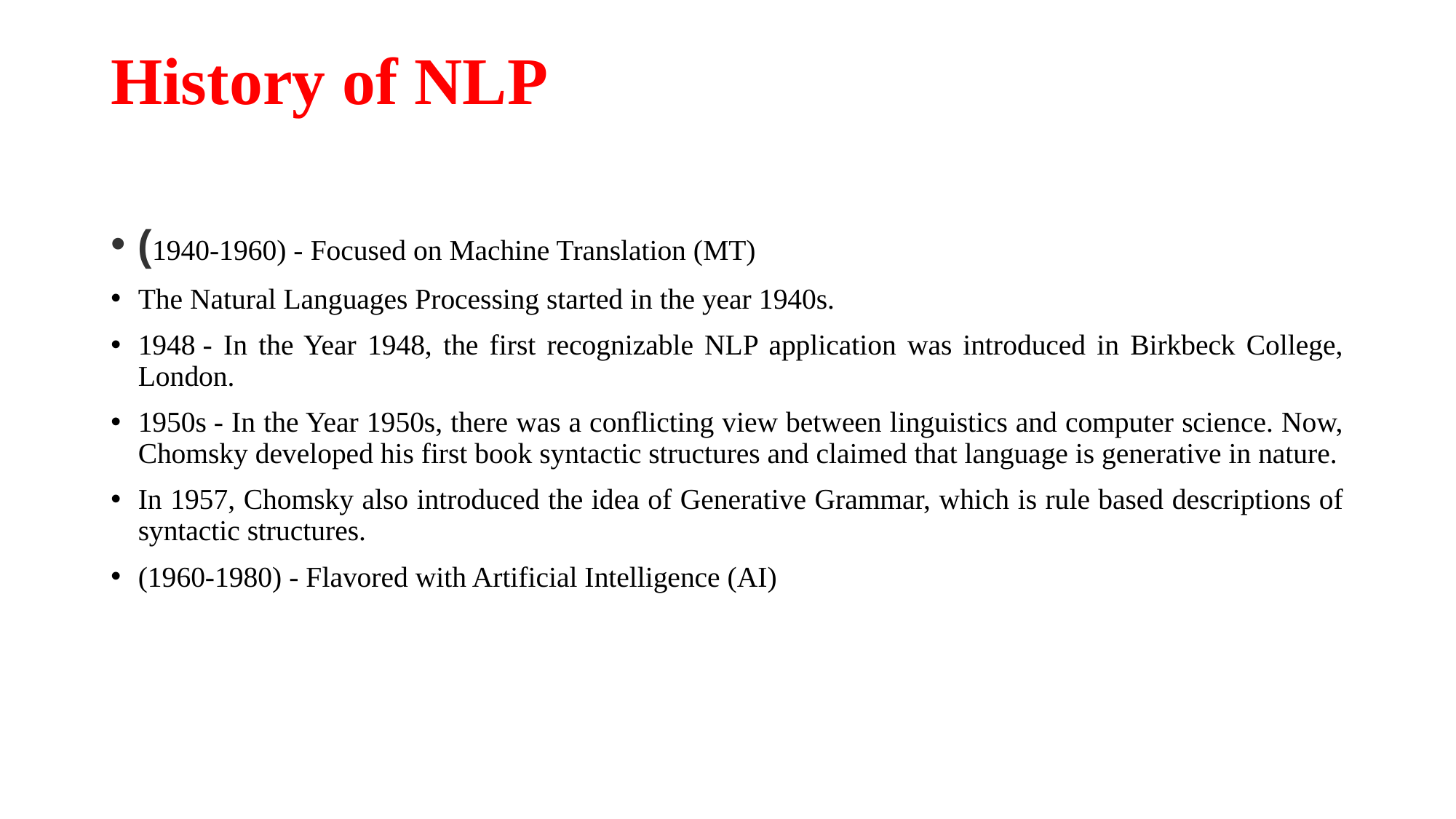

# History of NLP
(1940-1960) - Focused on Machine Translation (MT)
The Natural Languages Processing started in the year 1940s.
1948 - In the Year 1948, the first recognizable NLP application was introduced in Birkbeck College, London.
1950s - In the Year 1950s, there was a conflicting view between linguistics and computer science. Now, Chomsky developed his first book syntactic structures and claimed that language is generative in nature.
In 1957, Chomsky also introduced the idea of Generative Grammar, which is rule based descriptions of syntactic structures.
(1960-1980) - Flavored with Artificial Intelligence (AI)